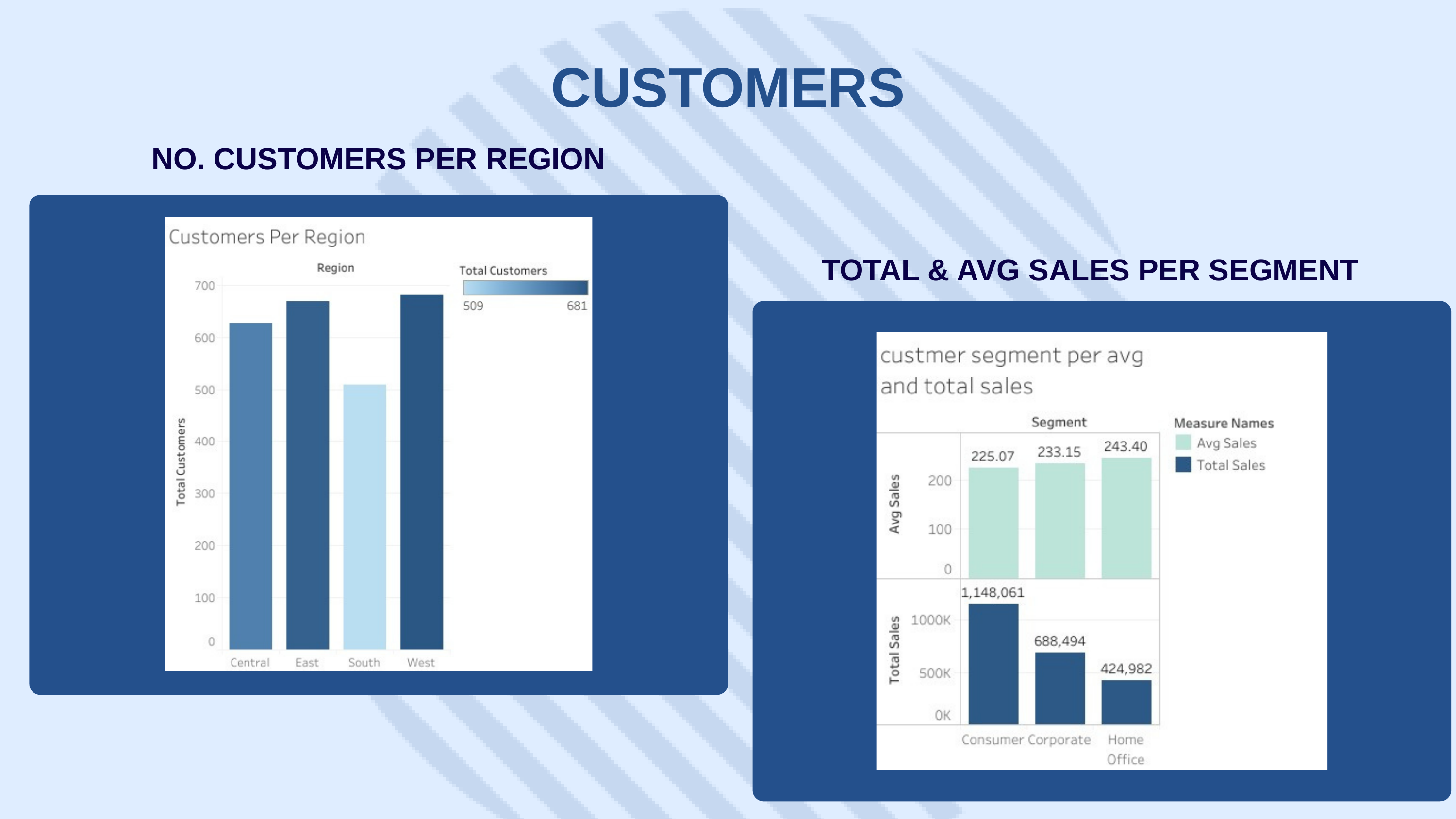

CUSTOMERS
NO. CUSTOMERS PER REGION

TOTAL & AVG SALES PER SEGMENT